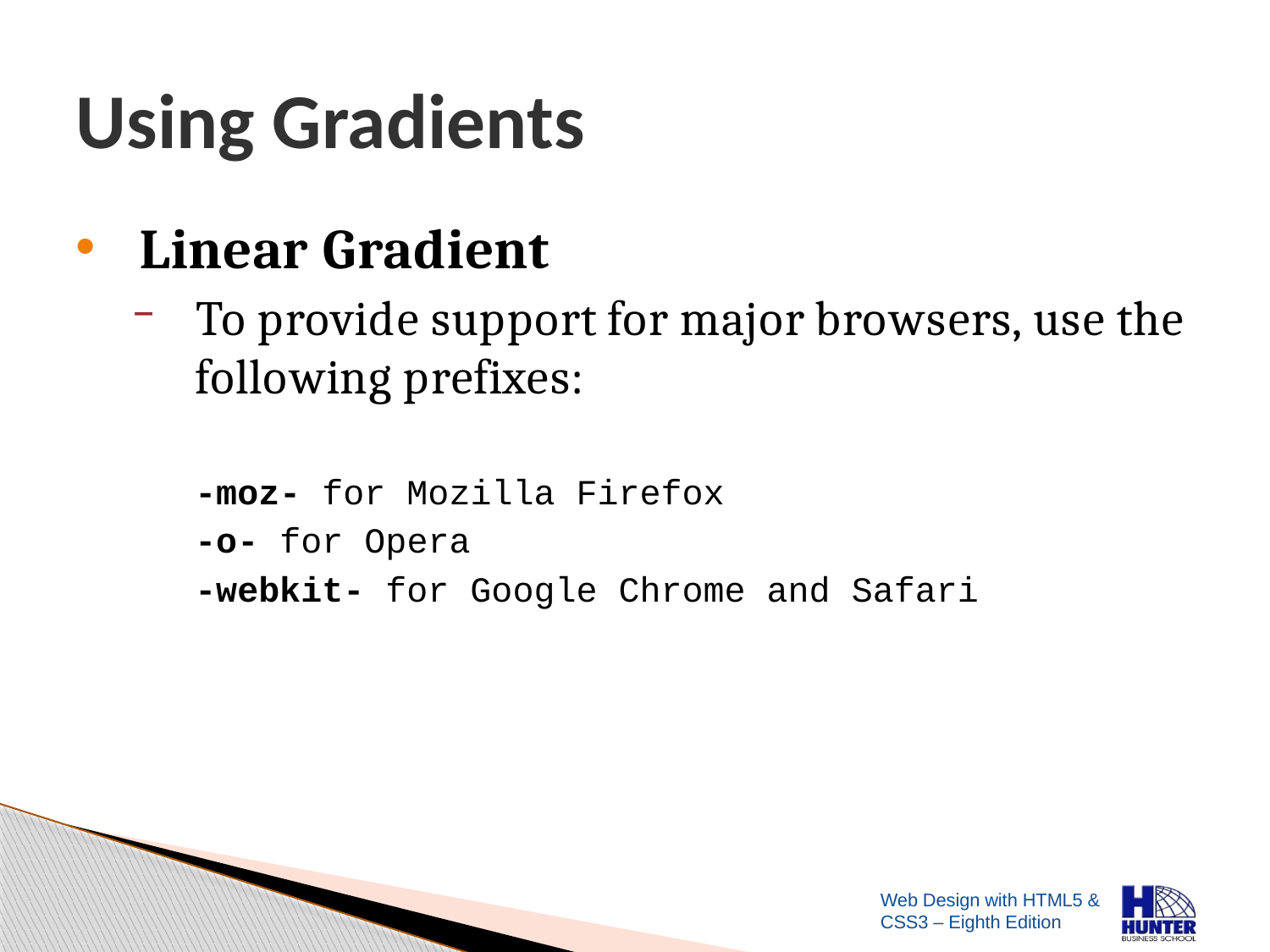

# Using Gradients
Linear Gradient
To provide support for major browsers, use the following prefixes:
-moz- for Mozilla Firefox
-o- for Opera
-webkit- for Google Chrome and Safari